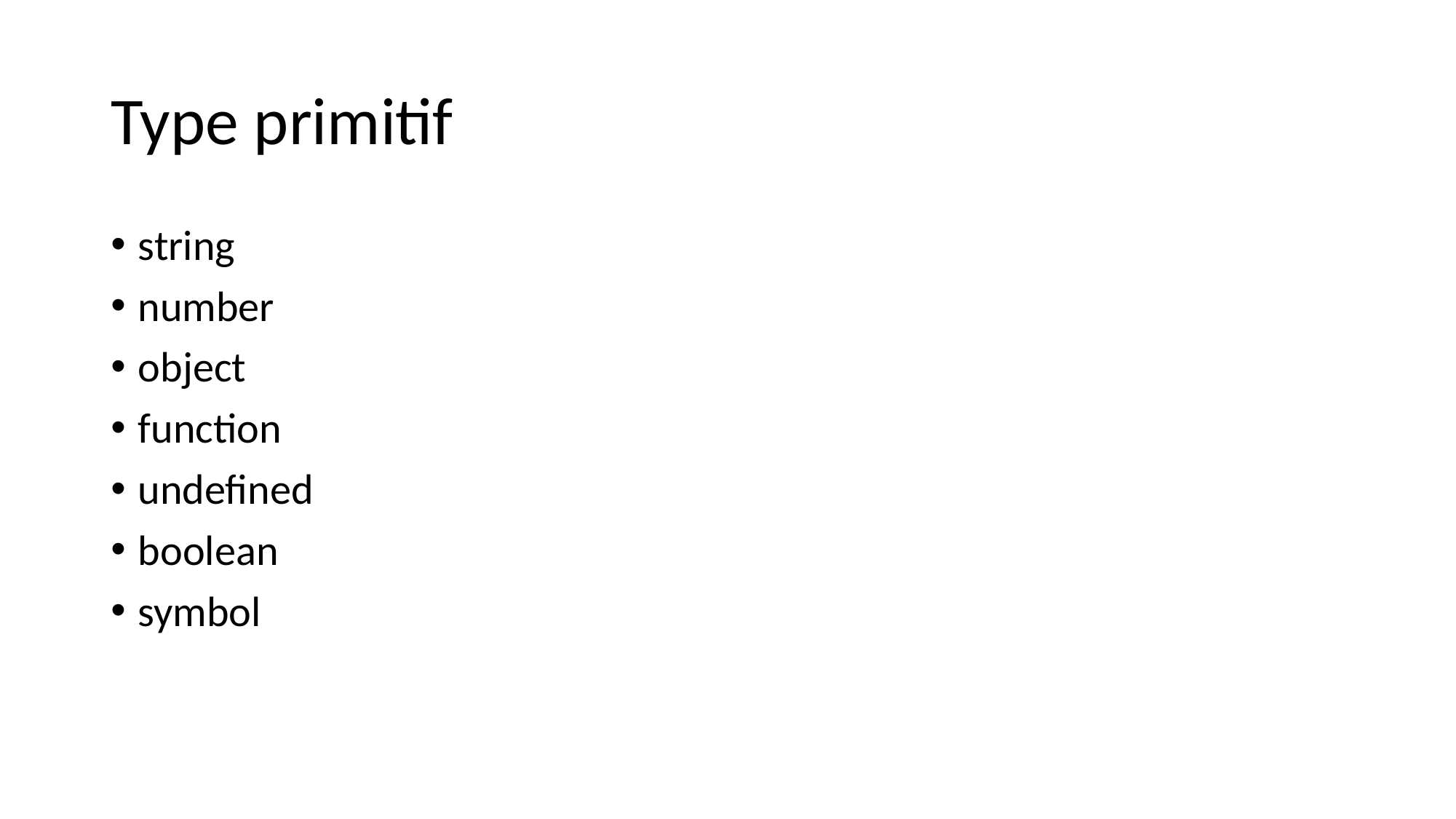

# Type primitif
string
number
object
function
undefined
boolean
symbol